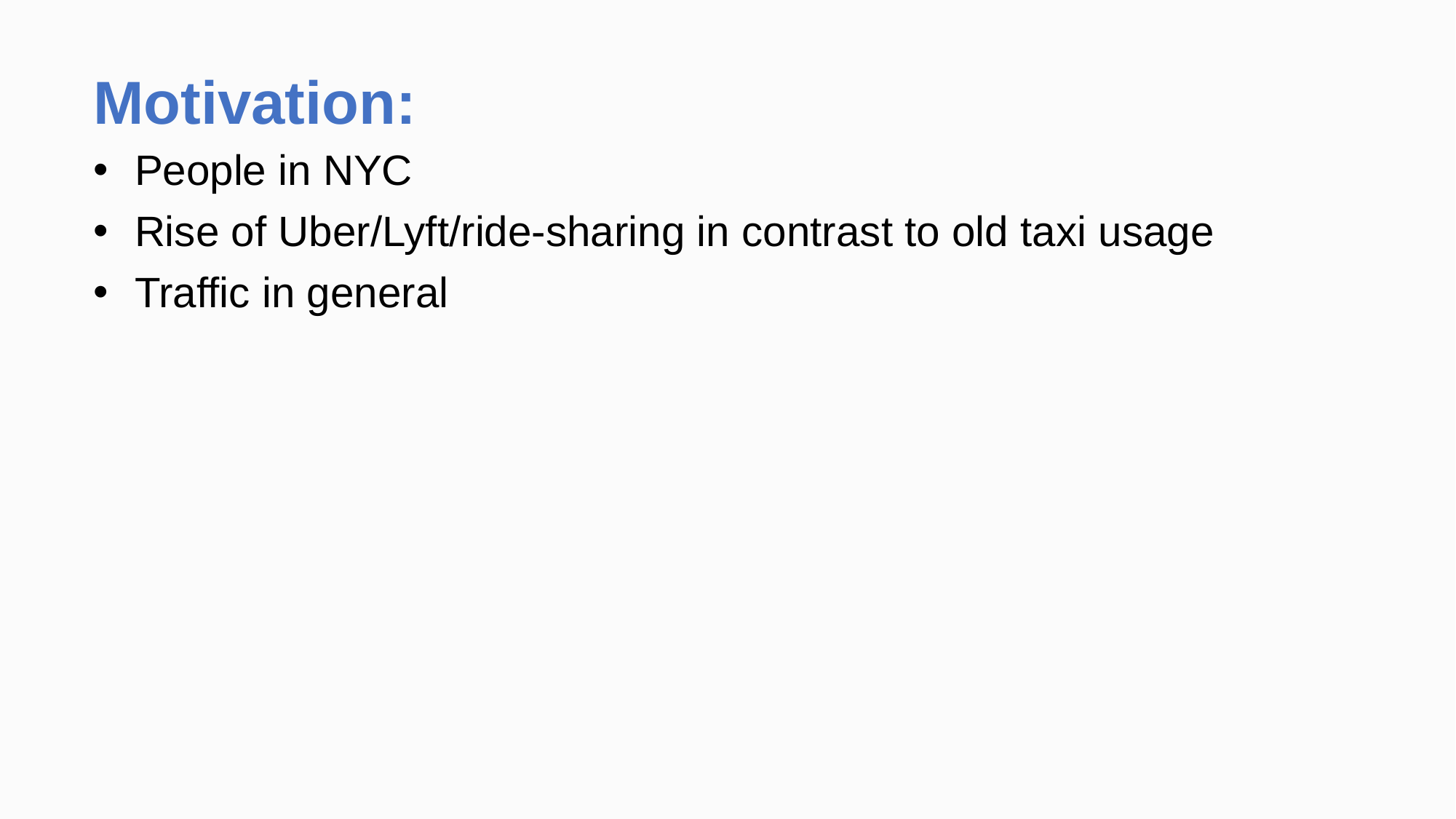

# Motivation:
People in NYC
Rise of Uber/Lyft/ride-sharing in contrast to old taxi usage
Traffic in general